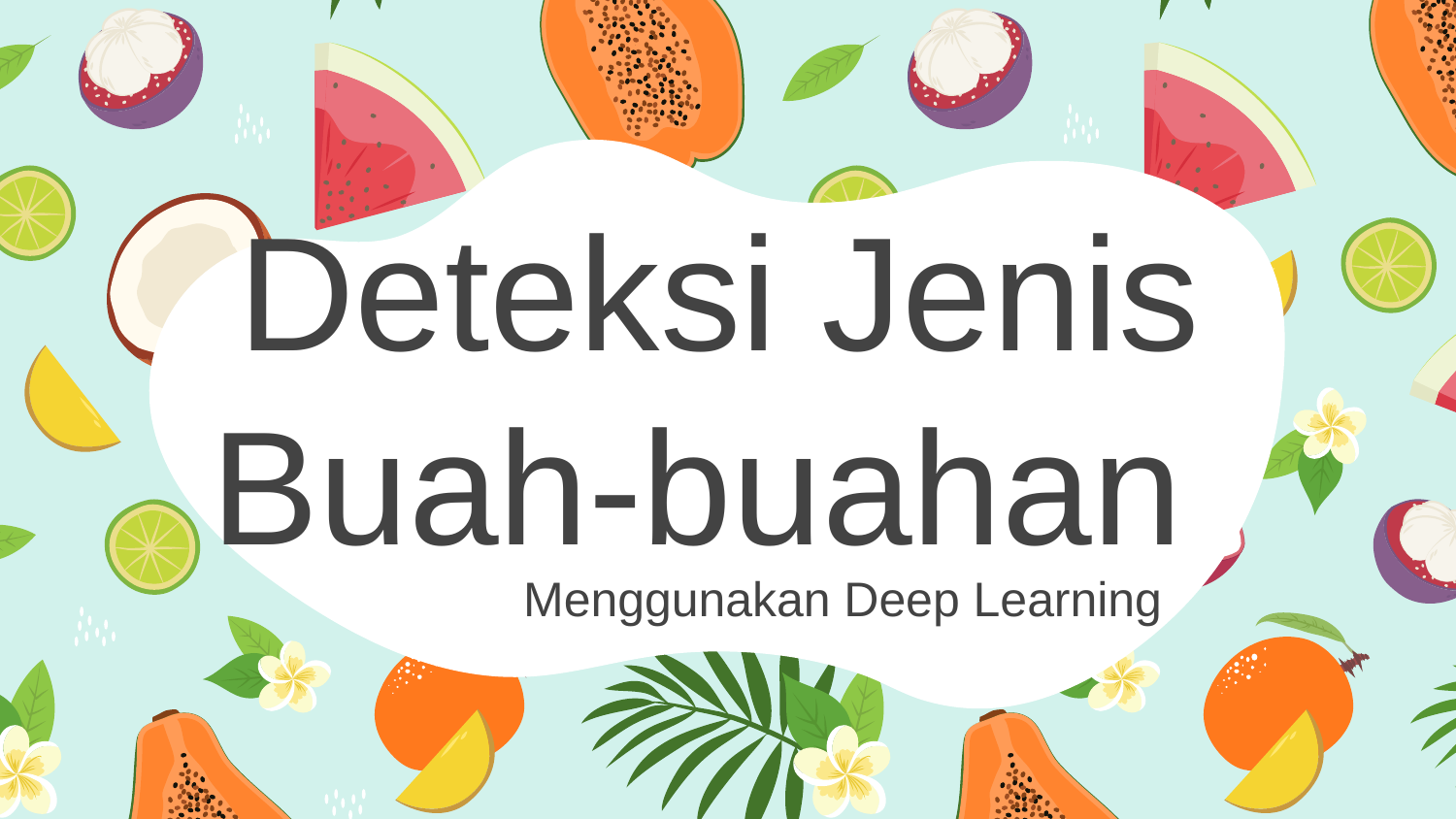

# Deteksi Jenis Buah-buahan
Menggunakan Deep Learning